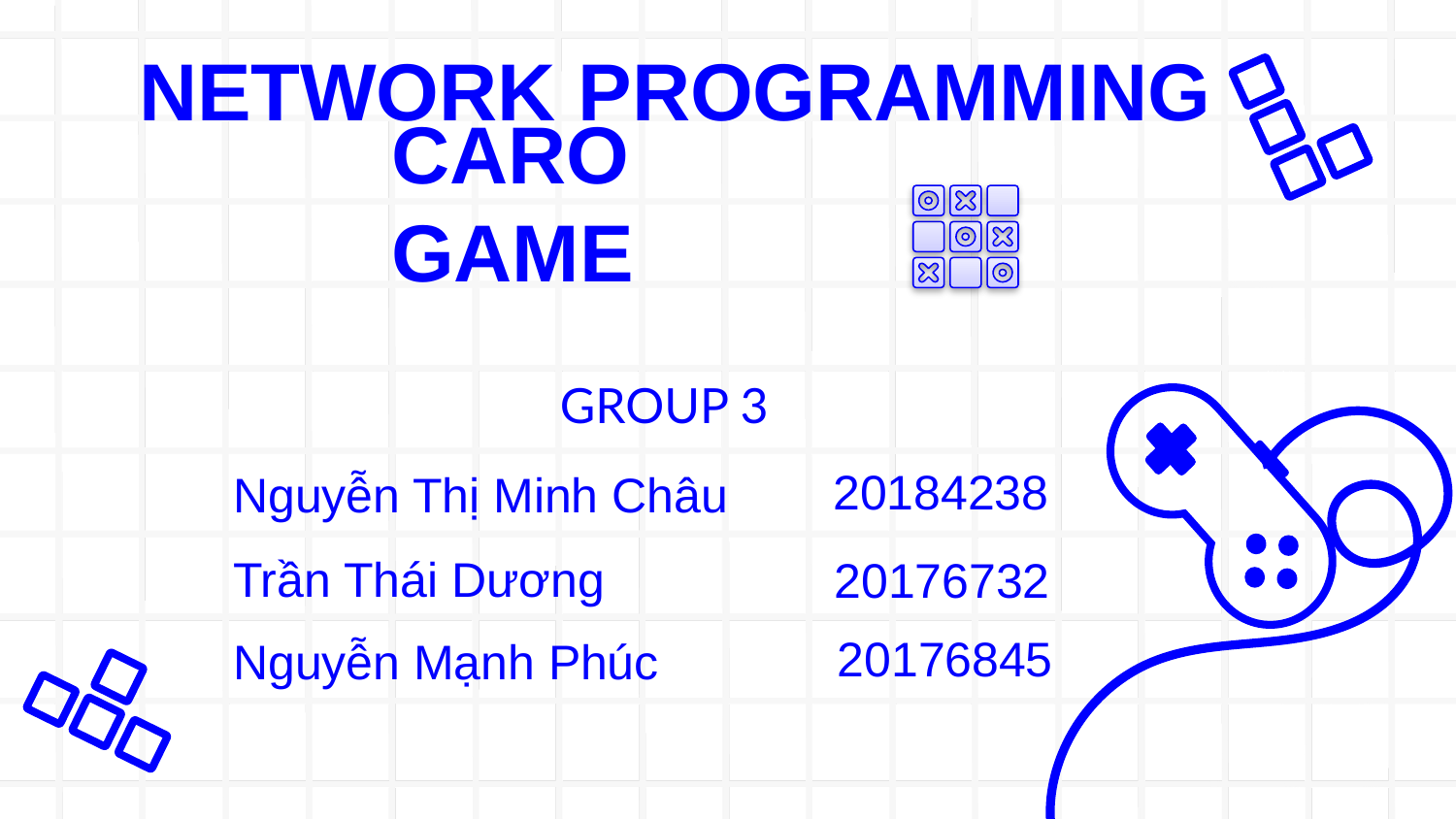

# NETWORK PROGRAMMING

CARO GAME
GROUP 3

20184238
Nguyễn Thị Minh Châu

Trần Thái Dương
20176732

20176845
Nguyễn Mạnh Phúc